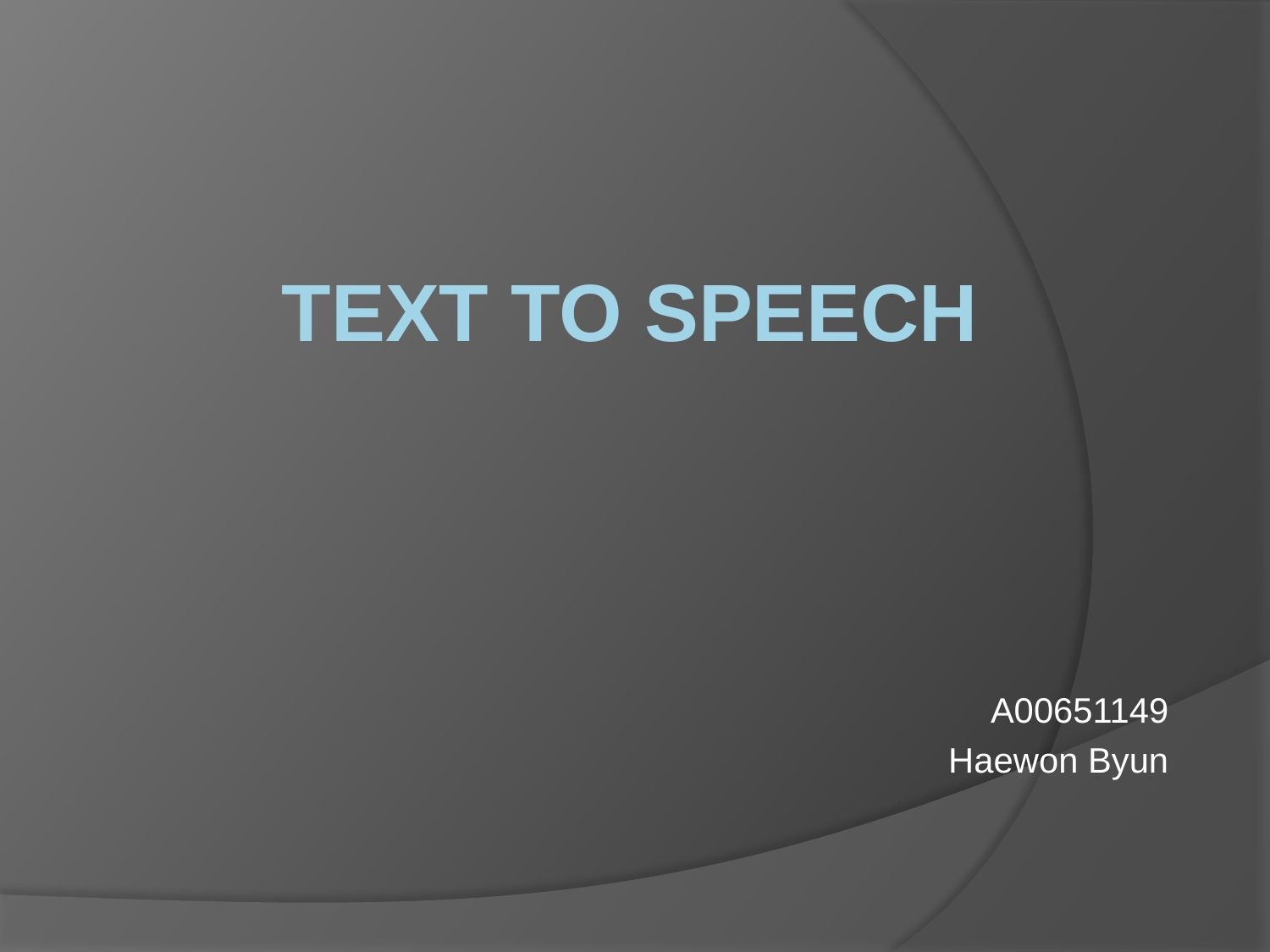

# TEXT To speech
A00651149
Haewon Byun